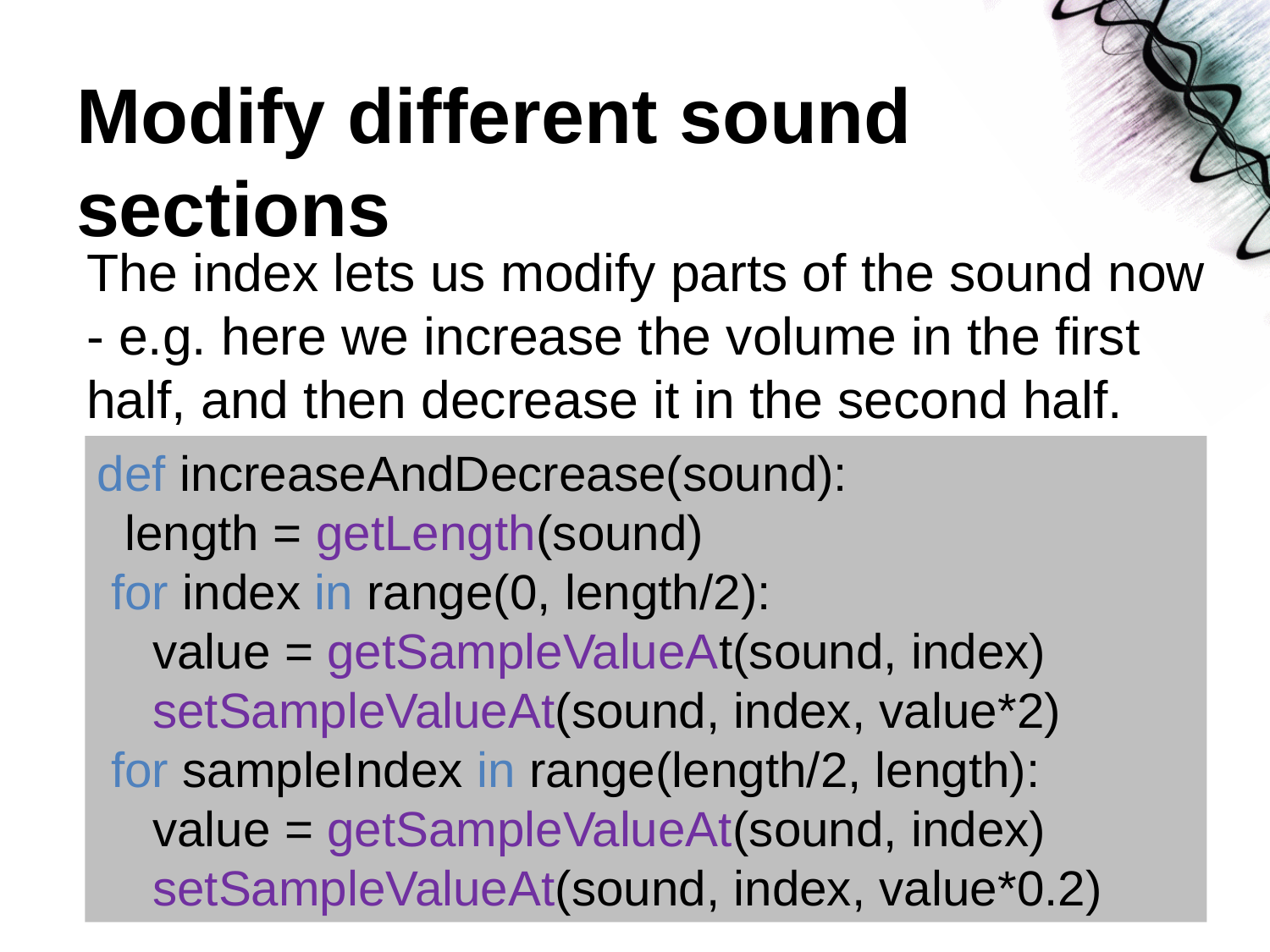

# Modify different sound sections
The index lets us modify parts of the sound now - e.g. here we increase the volume in the first half, and then decrease it in the second half.
def increaseAndDecrease(sound):
  length = getLength(sound)
 for index in range(0, length/2):
    value = getSampleValueAt(sound, index)
    setSampleValueAt(sound, index, value*2)
 for sampleIndex in range(length/2, length):
    value = getSampleValueAt(sound, index)
    setSampleValueAt(sound, index, value*0.2)